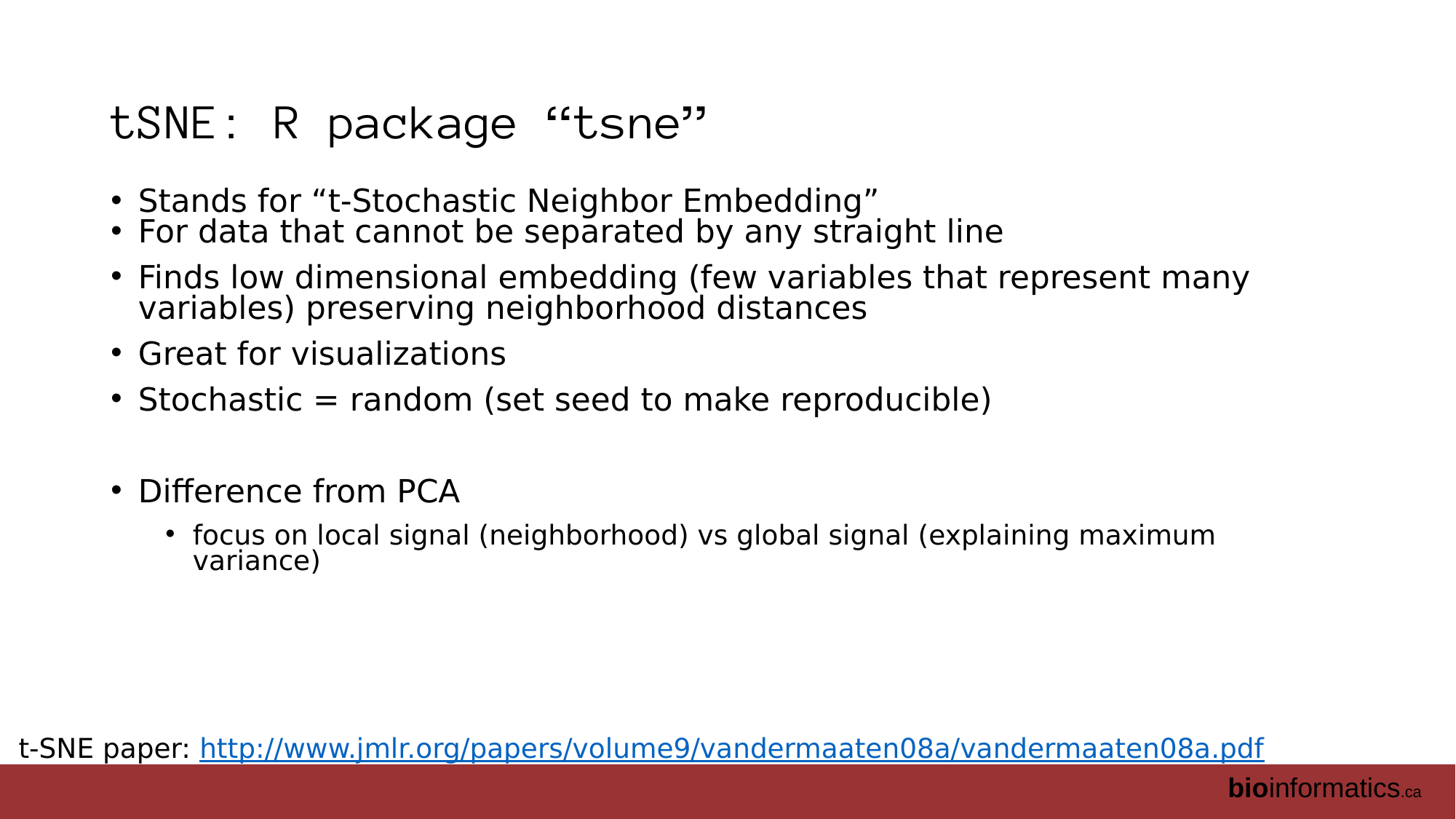

# tSNE: R package “tsne”
Stands for “t-Stochastic Neighbor Embedding”
For data that cannot be separated by any straight line
Finds low dimensional embedding (few variables that represent many variables) preserving neighborhood distances
Great for visualizations
Stochastic = random (set seed to make reproducible)

Difference from PCA
focus on local signal (neighborhood) vs global signal (explaining maximum variance)
t-SNE paper: http://www.jmlr.org/papers/volume9/vandermaaten08a/vandermaaten08a.pdf